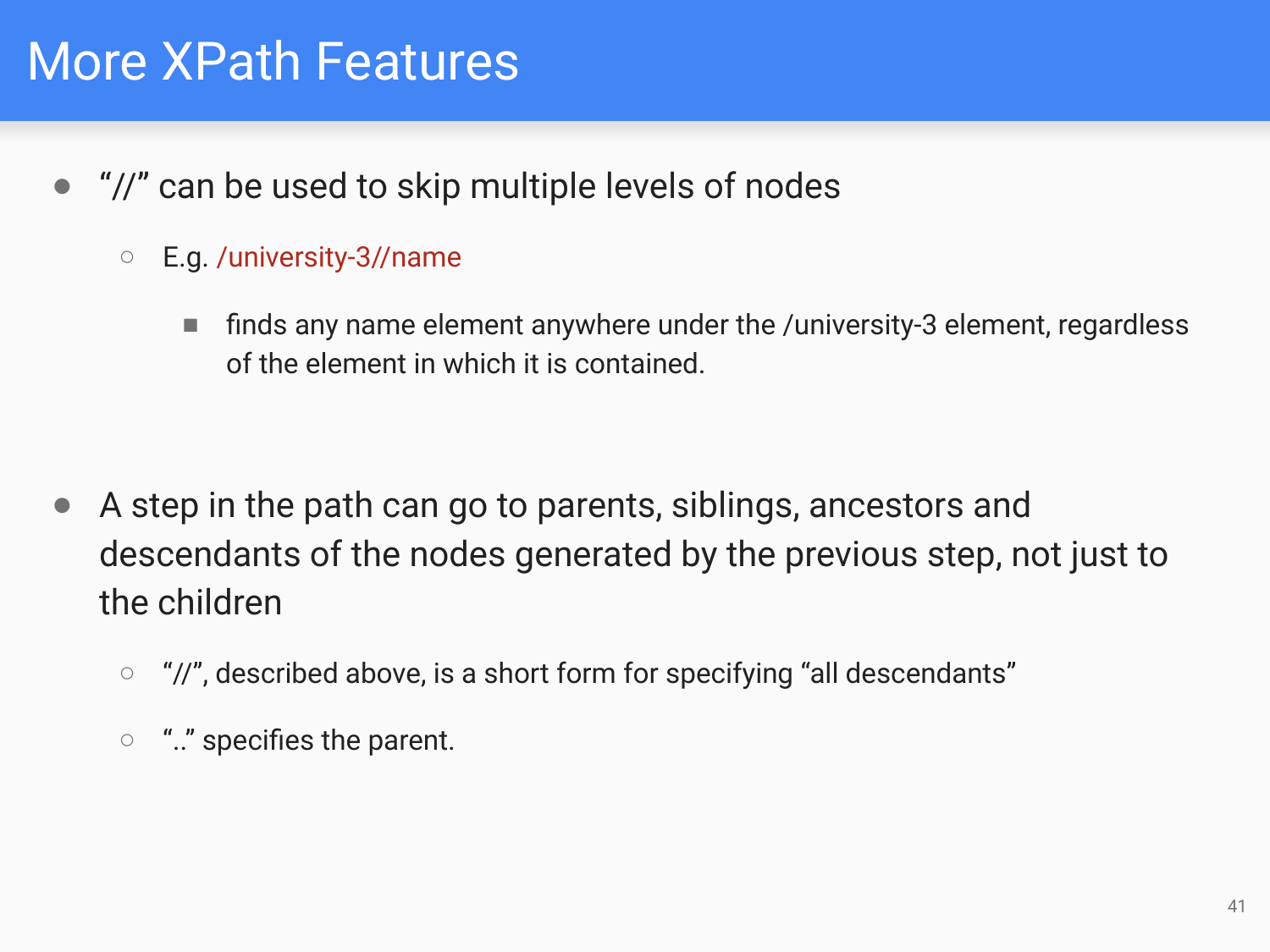

# More XPath Features
“//” can be used to skip multiple levels of nodes
E.g. /university-3//name
finds any name element anywhere under the /university-3 element, regardless of the element in which it is contained.

A step in the path can go to parents, siblings, ancestors and descendants of the nodes generated by the previous step, not just to the children
“//”, described above, is a short form for specifying “all descendants”
“..” specifies the parent.
41